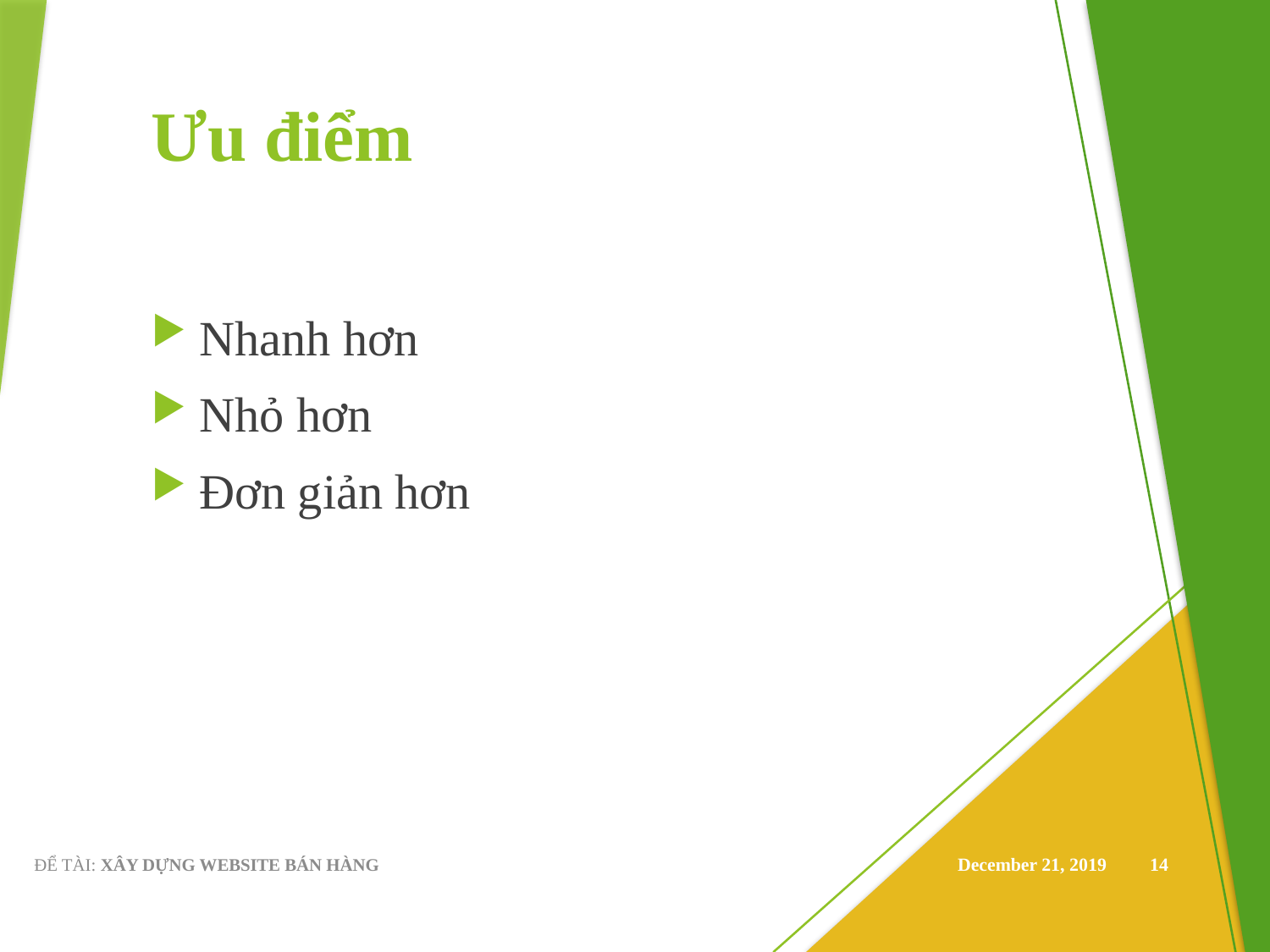

# Ưu điểm
Nhanh hơn
Nhỏ hơn
Đơn giản hơn

ĐỂ TÀI: XÂY DỰNG WEBSITE BÁN HÀNG
December 21, 2019
14